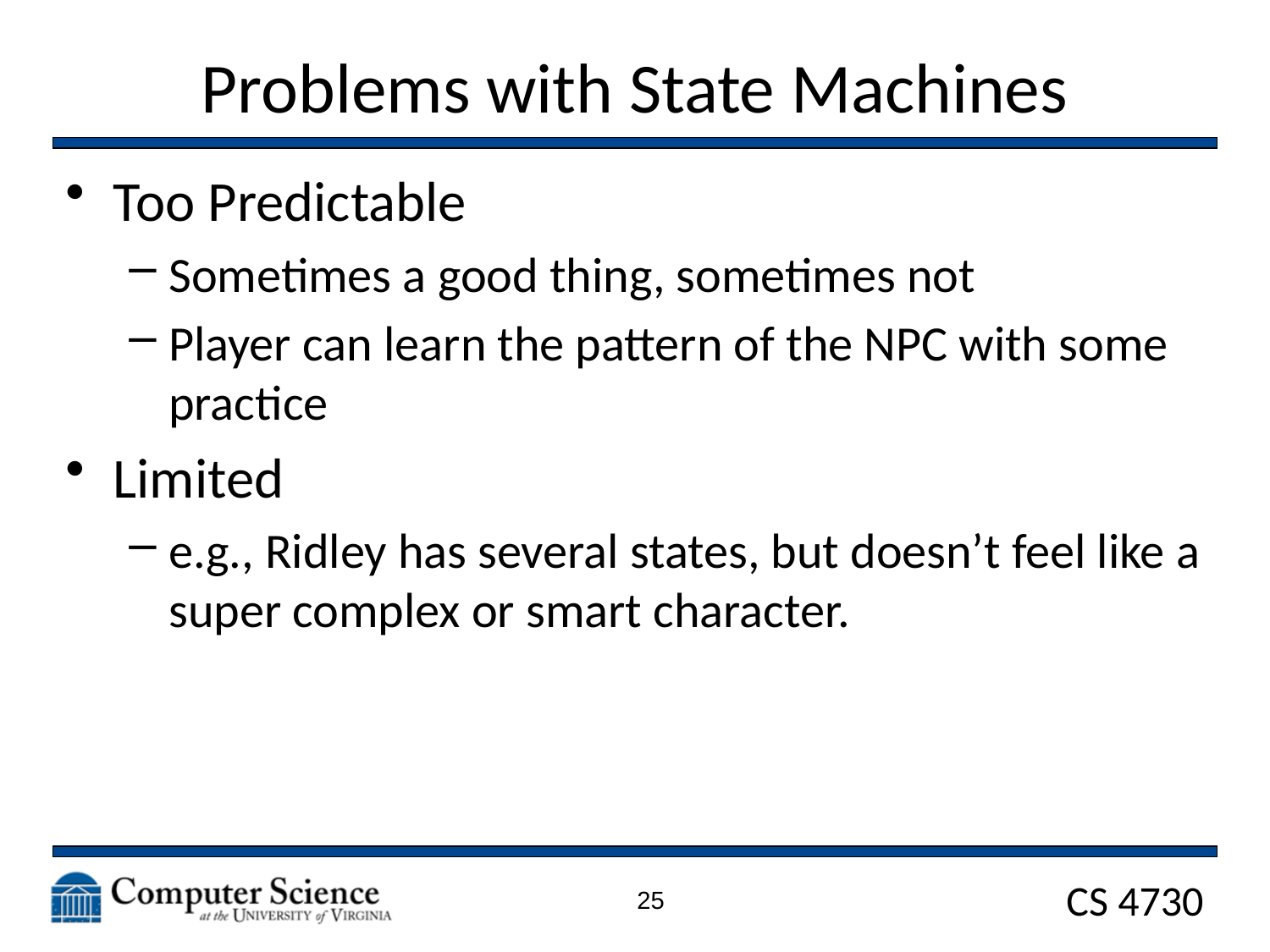

# Problems with State Machines
Too Predictable
Sometimes a good thing, sometimes not
Player can learn the pattern of the NPC with some practice
Limited
e.g., Ridley has several states, but doesn’t feel like a super complex or smart character.

25